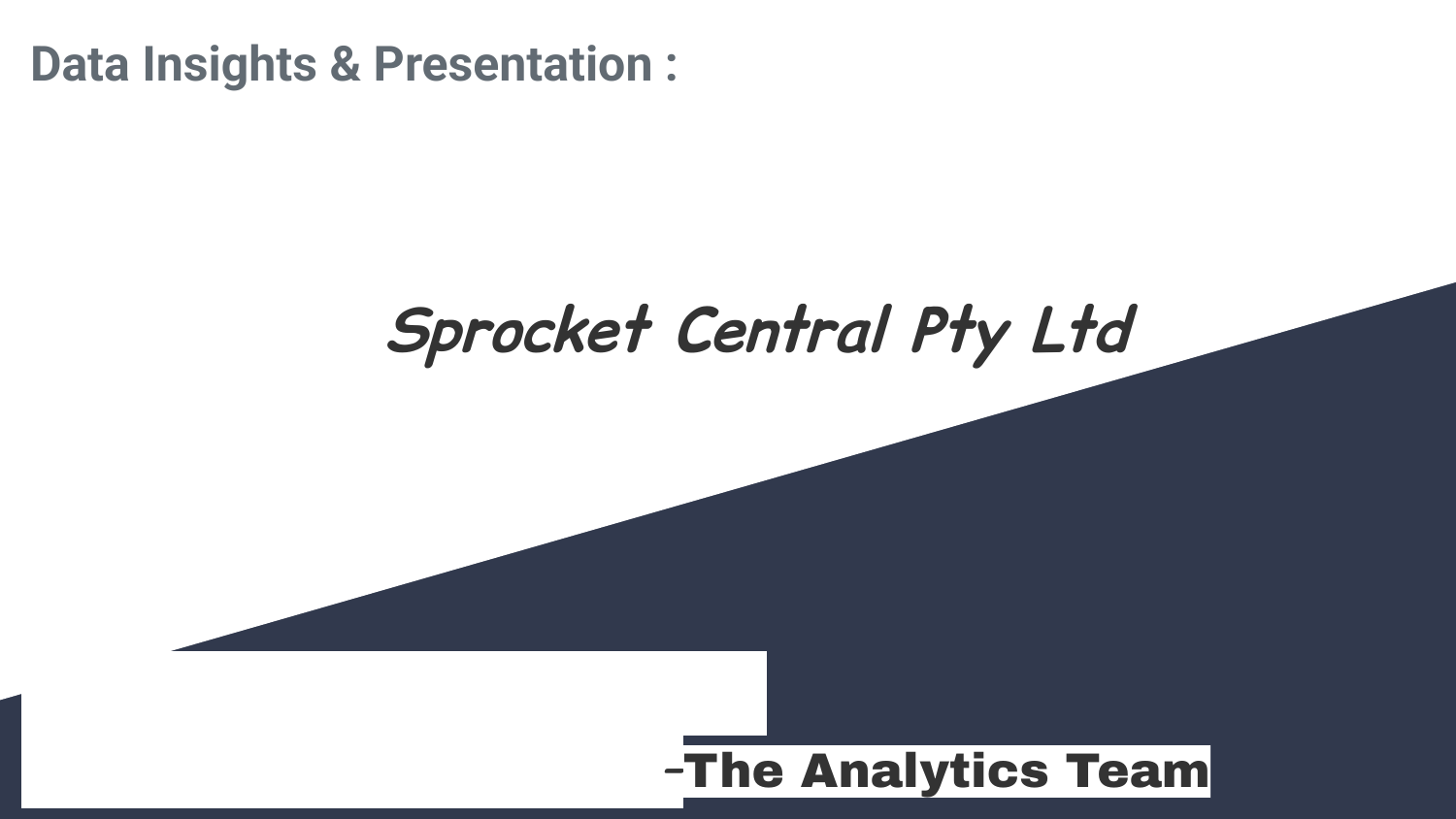

# Sprocket Central Pty Ltd

                                   -The Analytics Team
Data Insights & Presentation :